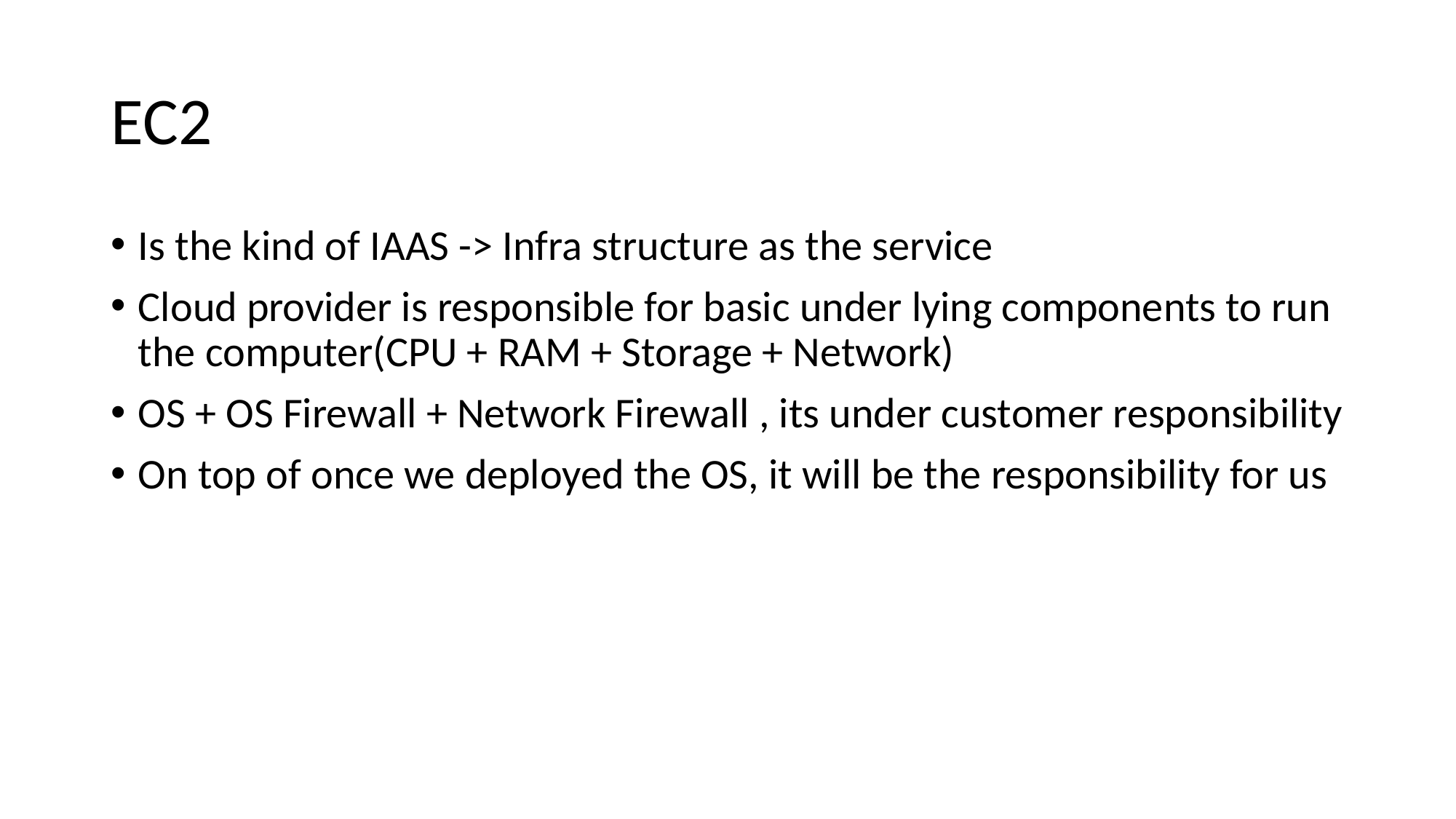

# EC2
Is the kind of IAAS -> Infra structure as the service
Cloud provider is responsible for basic under lying components to run the computer(CPU + RAM + Storage + Network)
OS + OS Firewall + Network Firewall , its under customer responsibility
On top of once we deployed the OS, it will be the responsibility for us